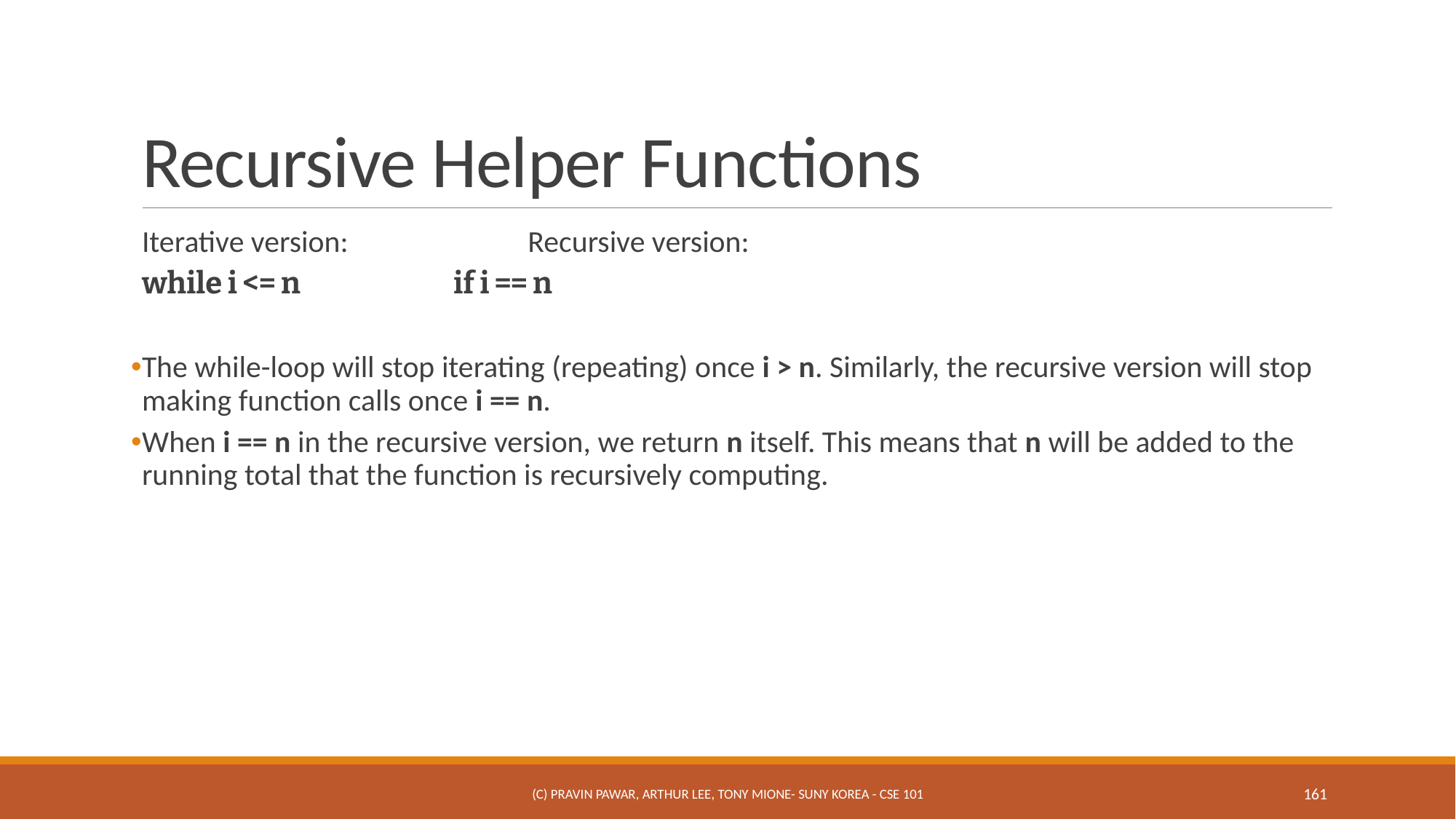

# Recursive Helper Functions
Iterative version:                          Recursive version:
while i <= n                            if i == n

The while-loop will stop iterating (repeating) once i > n. Similarly, the recursive version will stop making function calls once i == n.
When i == n in the recursive version, we return n itself. This means that n will be added to the running total that the function is recursively computing.
(c) Pravin Pawar, Arthur Lee, Tony Mione- SUNY Korea - CSE 101
161